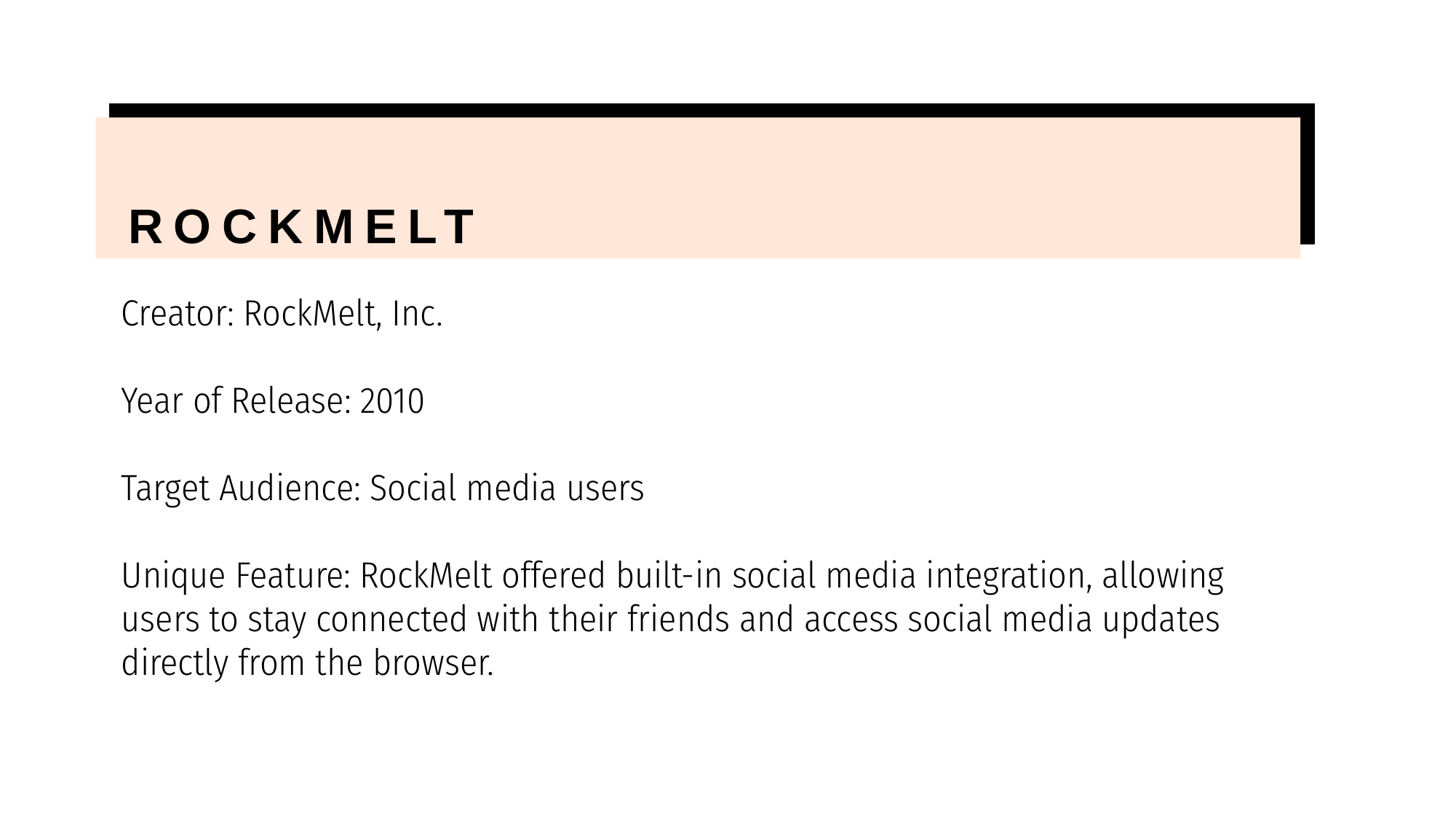

# rockmelt
Creator: RockMelt, Inc.

Year of Release: 2010

Target Audience: Social media users

Unique Feature: RockMelt offered built-in social media integration, allowing users to stay connected with their friends and access social media updates directly from the browser.